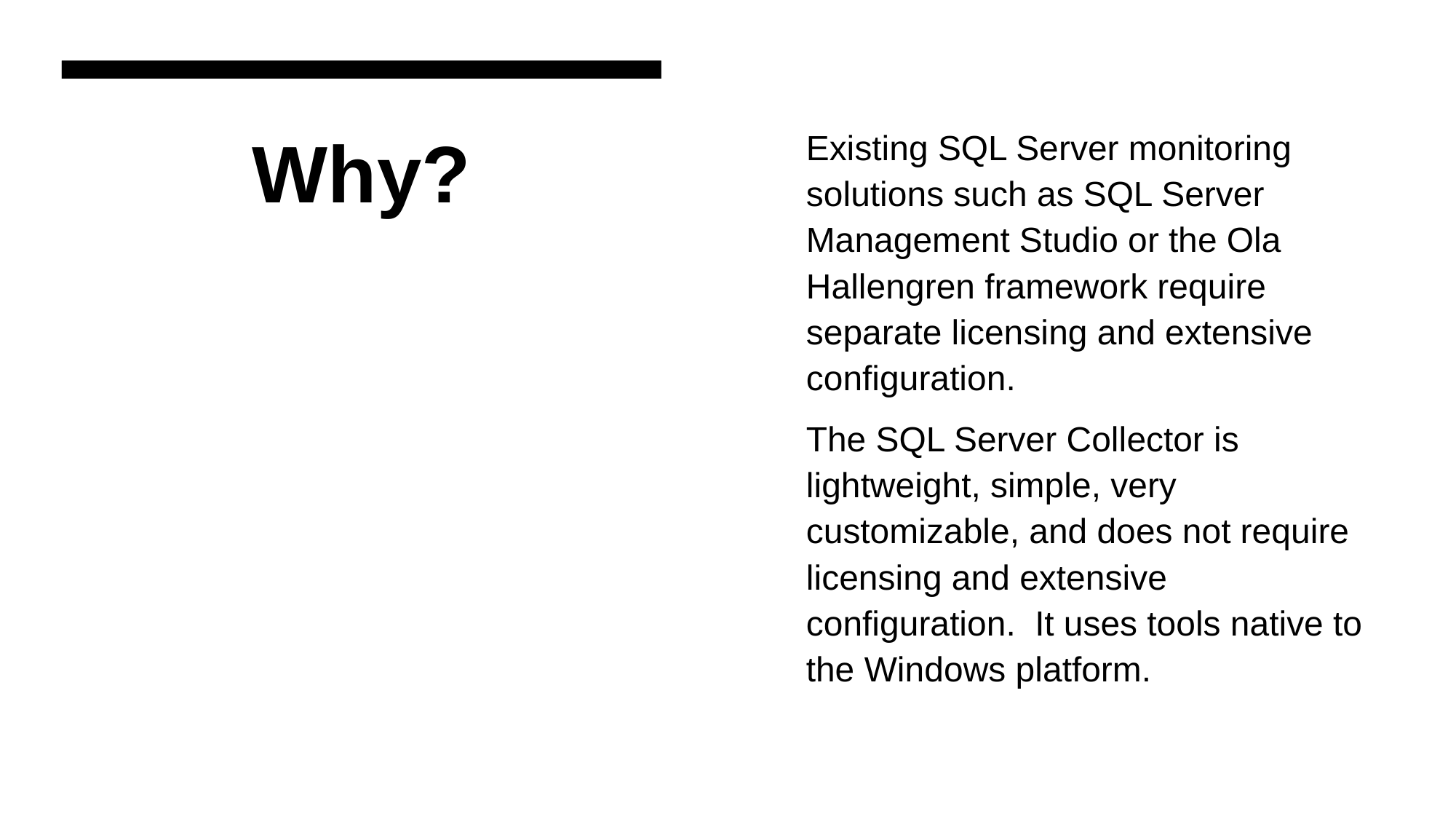

Existing SQL Server monitoring solutions such as SQL Server Management Studio or the Ola Hallengren framework require separate licensing and extensive configuration.
The SQL Server Collector is lightweight, simple, very customizable, and does not require licensing and extensive configuration.  It uses tools native to the Windows platform.

# Why?